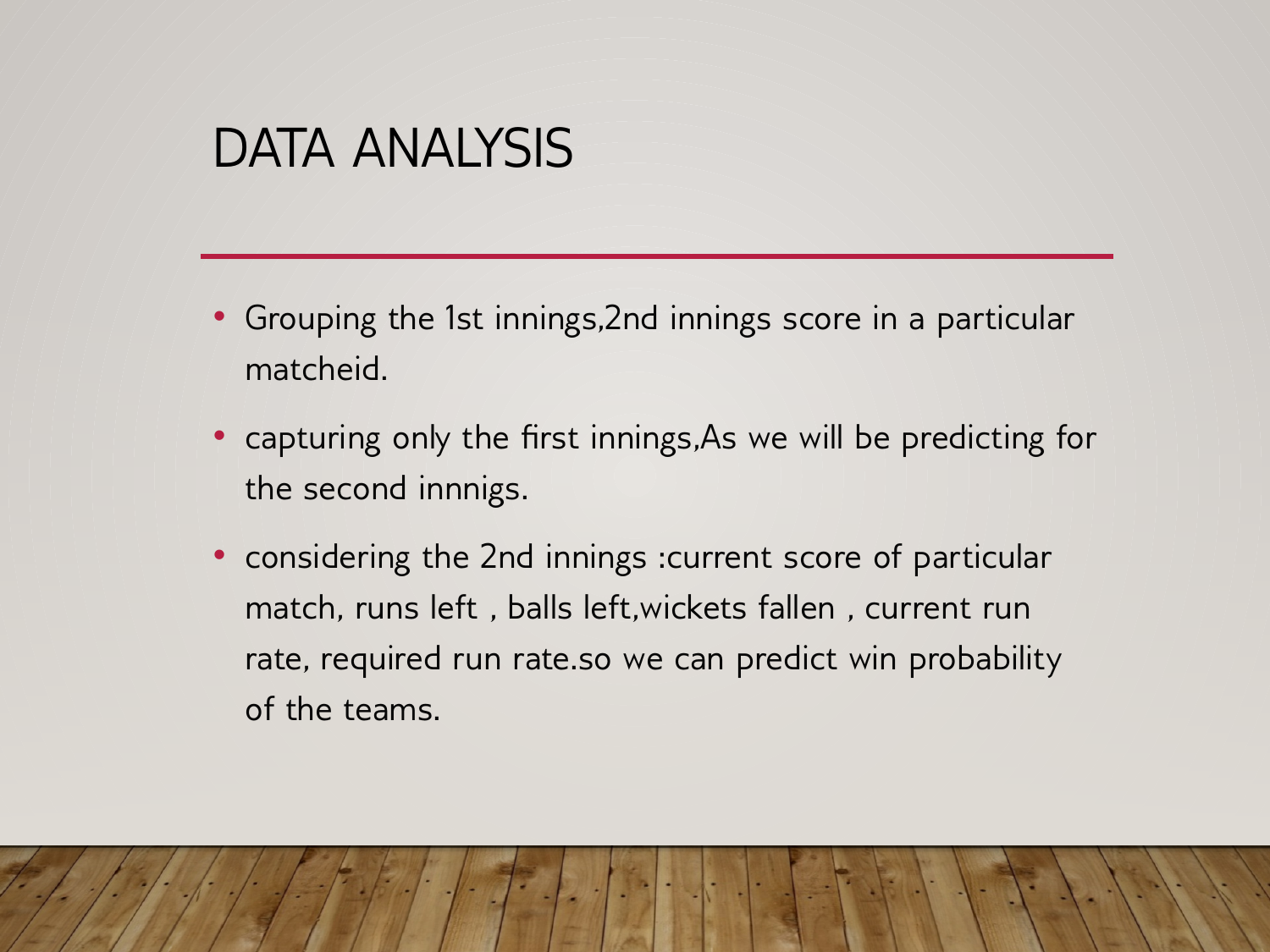

# Data analysis
Grouping the 1st innings,2nd innings score in a particular matcheid.
capturing only the first innings,As we will be predicting for the second innnigs.
considering the 2nd innings :current score of particular match, runs left , balls left,wickets fallen , current run rate, required run rate.so we can predict win probability of the teams.